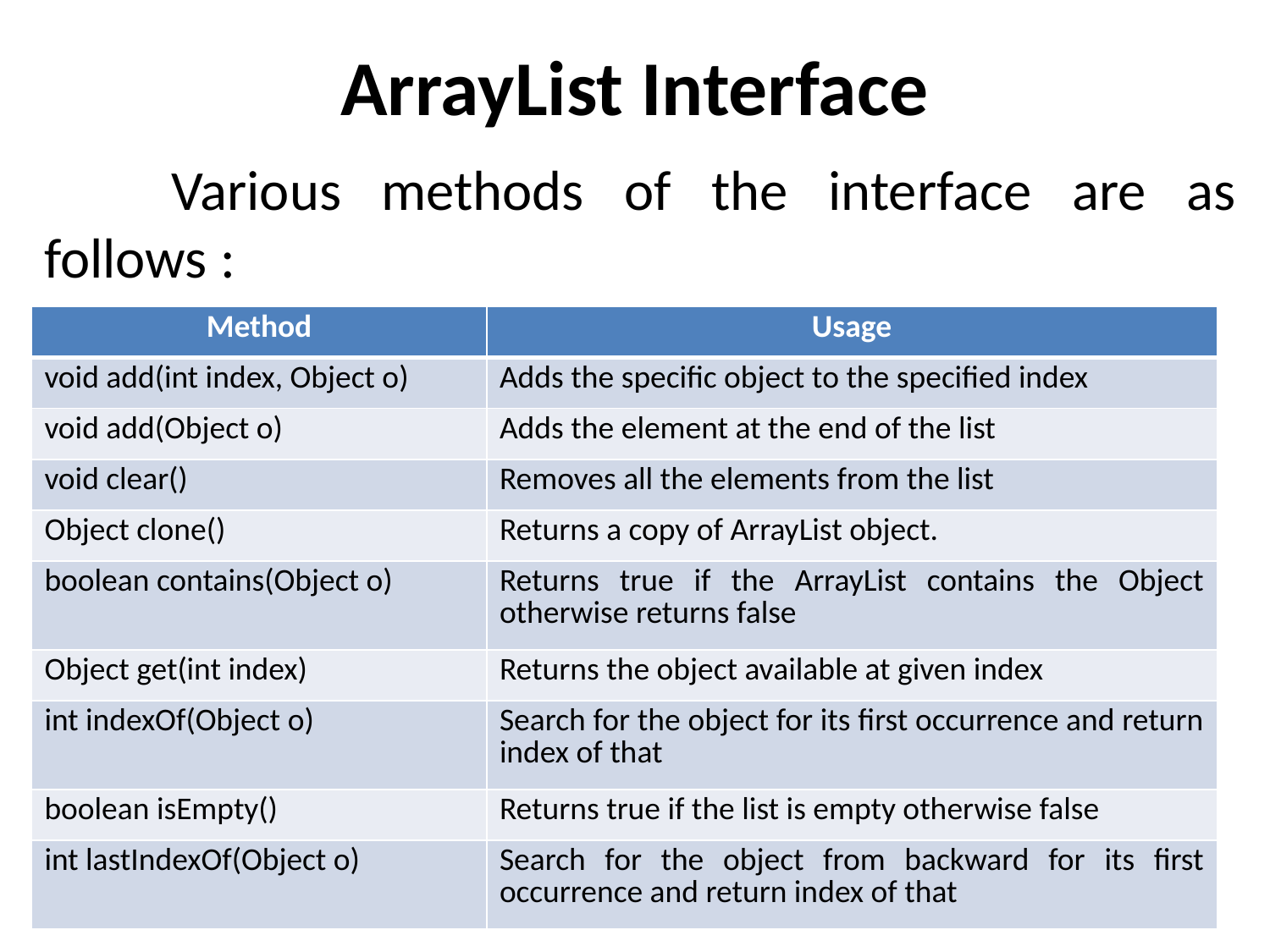

# ArrayList Interface
	Various methods of the interface are as follows :
| Method | Usage |
| --- | --- |
| void add(int index, Object o) | Adds the specific object to the specified index |
| void add(Object o) | Adds the element at the end of the list |
| void clear() | Removes all the elements from the list |
| Object clone() | Returns a copy of ArrayList object. |
| boolean contains(Object o) | Returns true if the ArrayList contains the Object otherwise returns false |
| Object get(int index) | Returns the object available at given index |
| int indexOf(Object o) | Search for the object for its first occurrence and return index of that |
| boolean isEmpty() | Returns true if the list is empty otherwise false |
| int lastIndexOf(Object o) | Search for the object from backward for its first occurrence and return index of that |